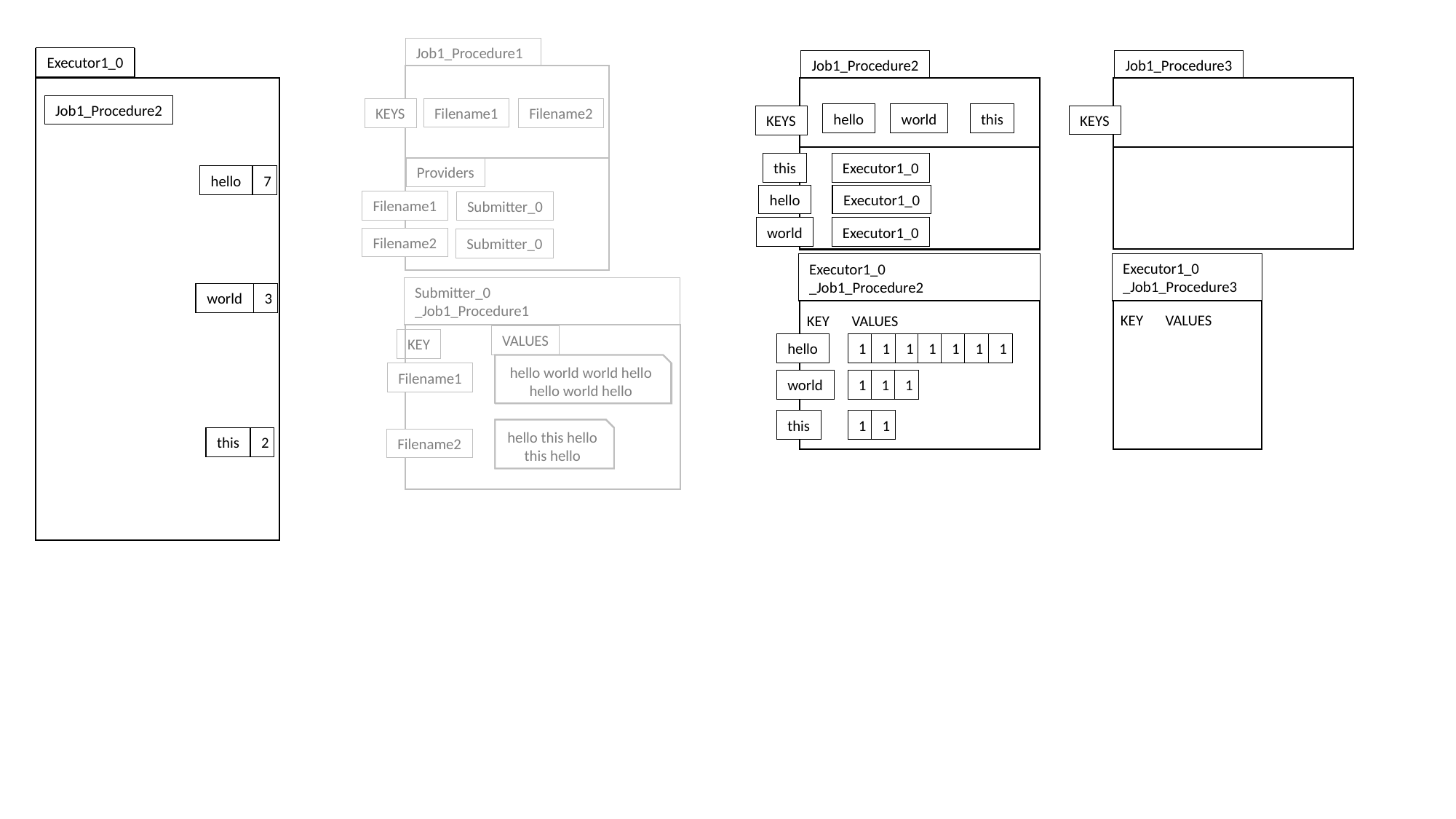

Job1_Procedure1

KEYS
Providers

Executor1_0
Executor1_0
Executor1_0
Executor1_0
Executor1_0
Executor1_0
Executor1_0
Executor1_0
Job1_Procedure3

Job1_Procedure2

fz
Job1_Procedure2
Filename1
Filename2
hello
hello
world
world
this
KEYS
KEYS
Executor1_0
this
Executor1_0
hello
hello
hello
7
hello
Executor1_0
Executor1_0
Filename1
Submitter_0
world
Executor1_0
Filename2
Submitter_0
Submitter_0
Executor1_0
_Job1_Procedure3
Executor1_0
_Job1_Procedure2
Submitter_0
_Job1_Procedure1
world
world
world
3

KEY
VALUES
KEY
VALUES

VALUES
KEY
hello
1
1
1
1
1
1
1
1
1
1
1
1
1
1
hello world world hello hello world hello
hello world world hello hello world hello
Filename1
world
1
1
1
1
1
1
this
1
1
1
1
hello this hello this hello hello
hello this hello this hello
this
this
this
2
Filename2